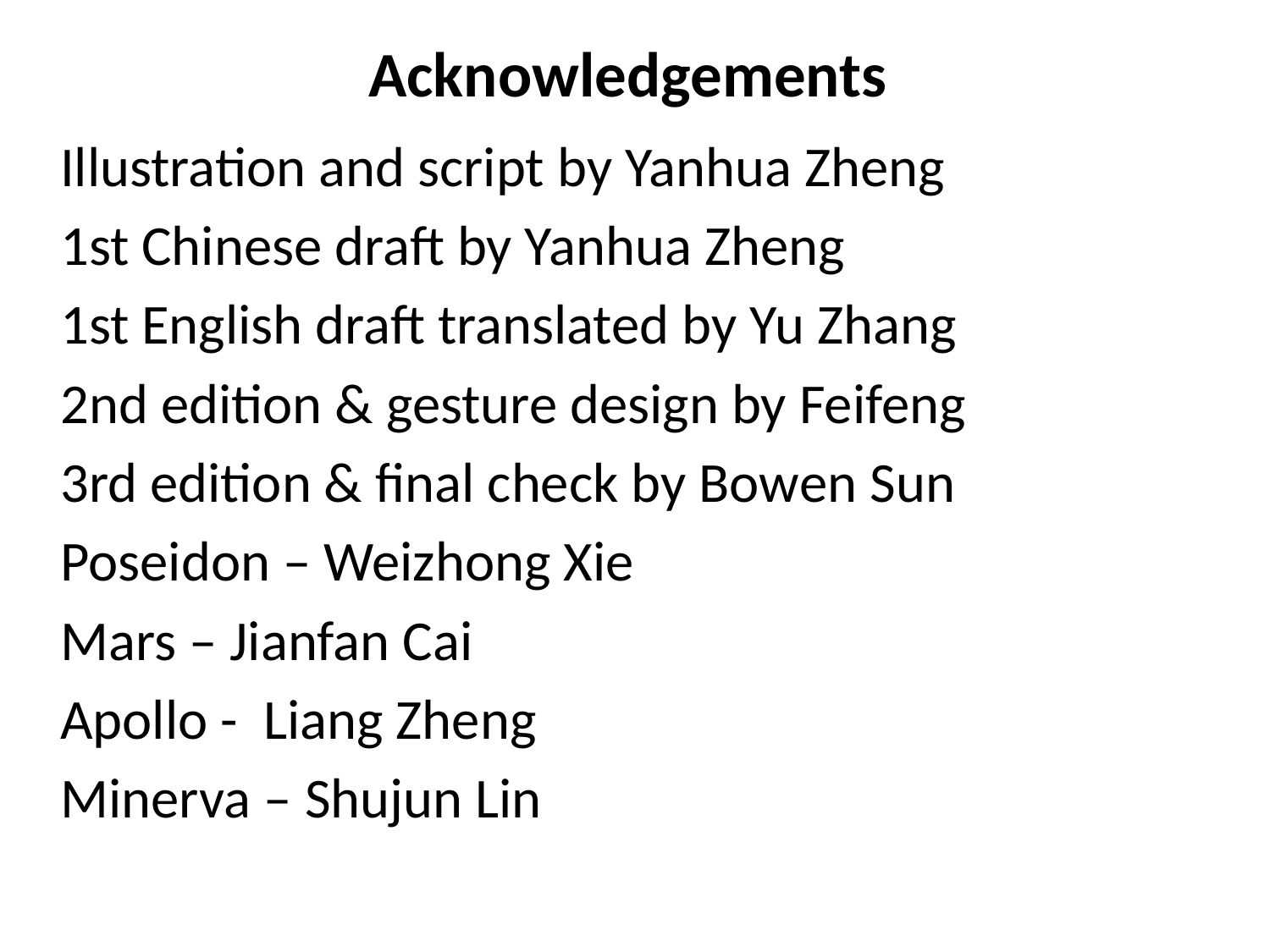

Acknowledgements
Illustration and script by Yanhua Zheng
1st Chinese draft by Yanhua Zheng
1st English draft translated by Yu Zhang
2nd edition & gesture design by Feifeng
3rd edition & final check by Bowen Sun
Poseidon – Weizhong Xie
Mars – Jianfan Cai
Apollo -  Liang Zheng
Minerva – Shujun Lin